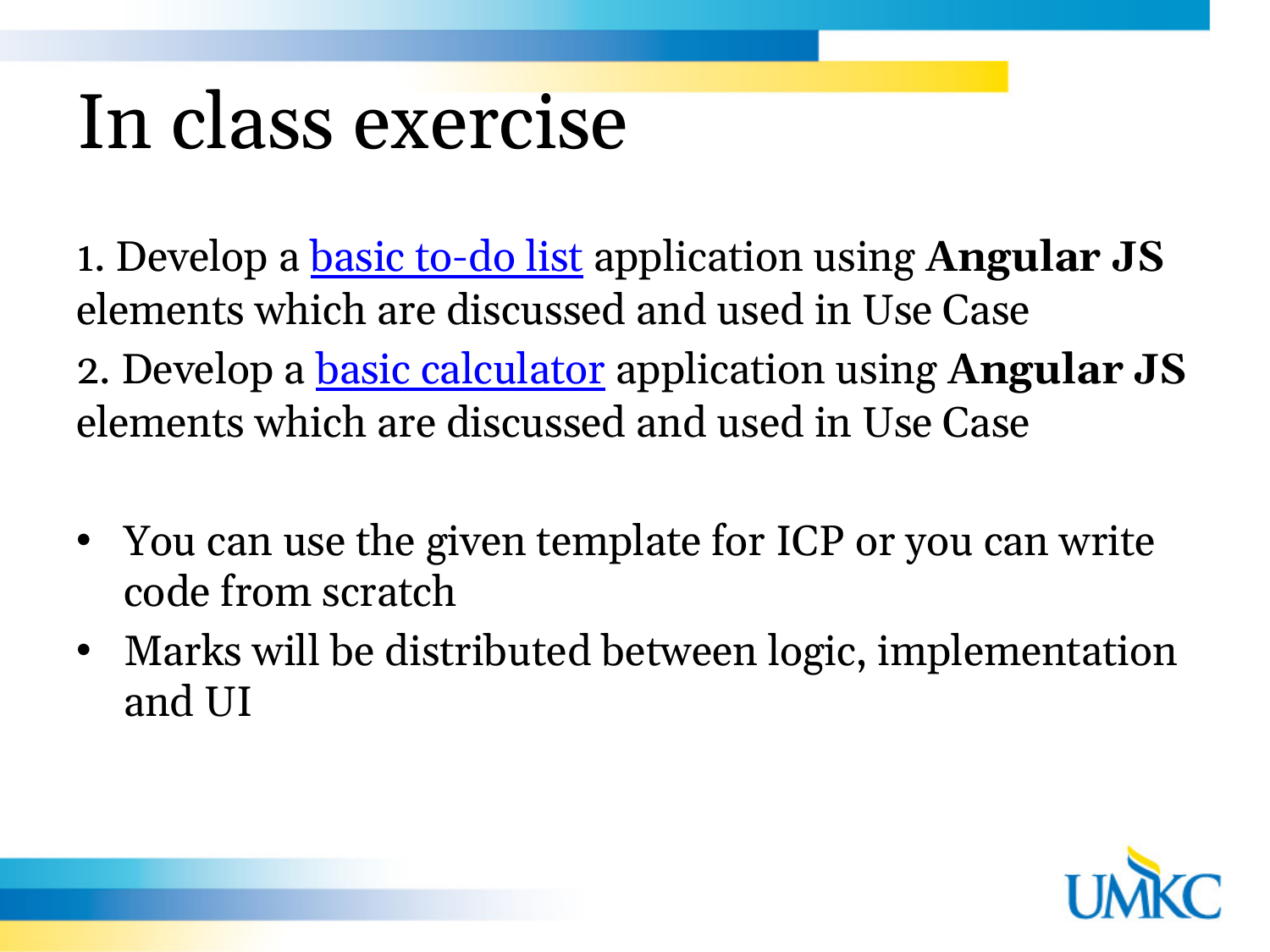

# In class exercise
1. Develop a basic to-do list application using Angular JS elements which are discussed and used in Use Case
2. Develop a basic calculator application using Angular JS elements which are discussed and used in Use Case

You can use the given template for ICP or you can write code from scratch
Marks will be distributed between logic, implementation and UI